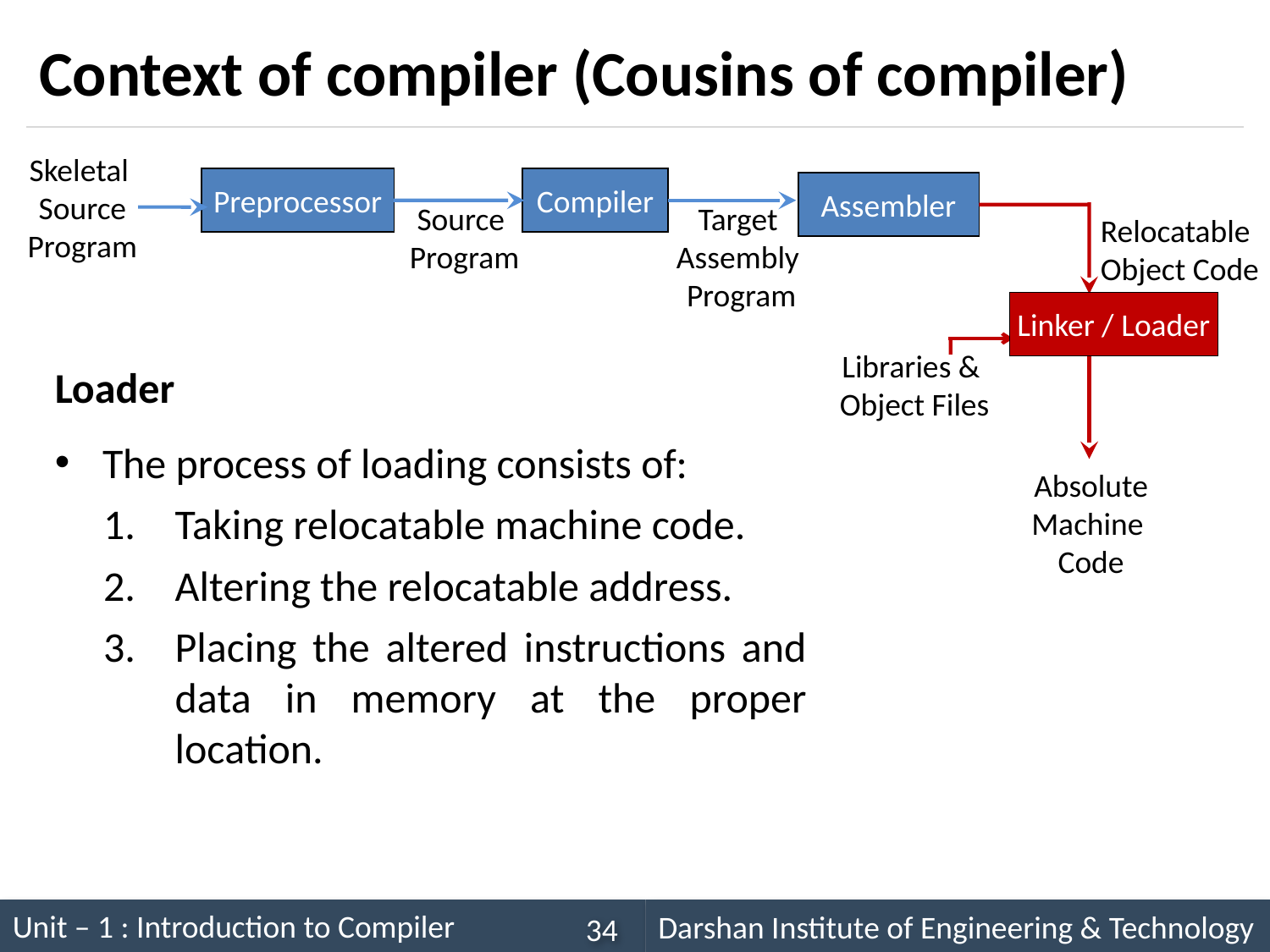

# Context of compiler (Cousins of compiler)

Skeletal
Source Program
Preprocessor
Compiler

Assembler
Source
Program
Target
Assembly
Program

Relocatable
Object Code
Linker / Loader

Libraries &
Object Files
Loader

The process of loading consists of:
Taking relocatable machine code.
Altering the relocatable address.
Placing the altered instructions and data in memory at the proper location.

Absolute
Machine
Code